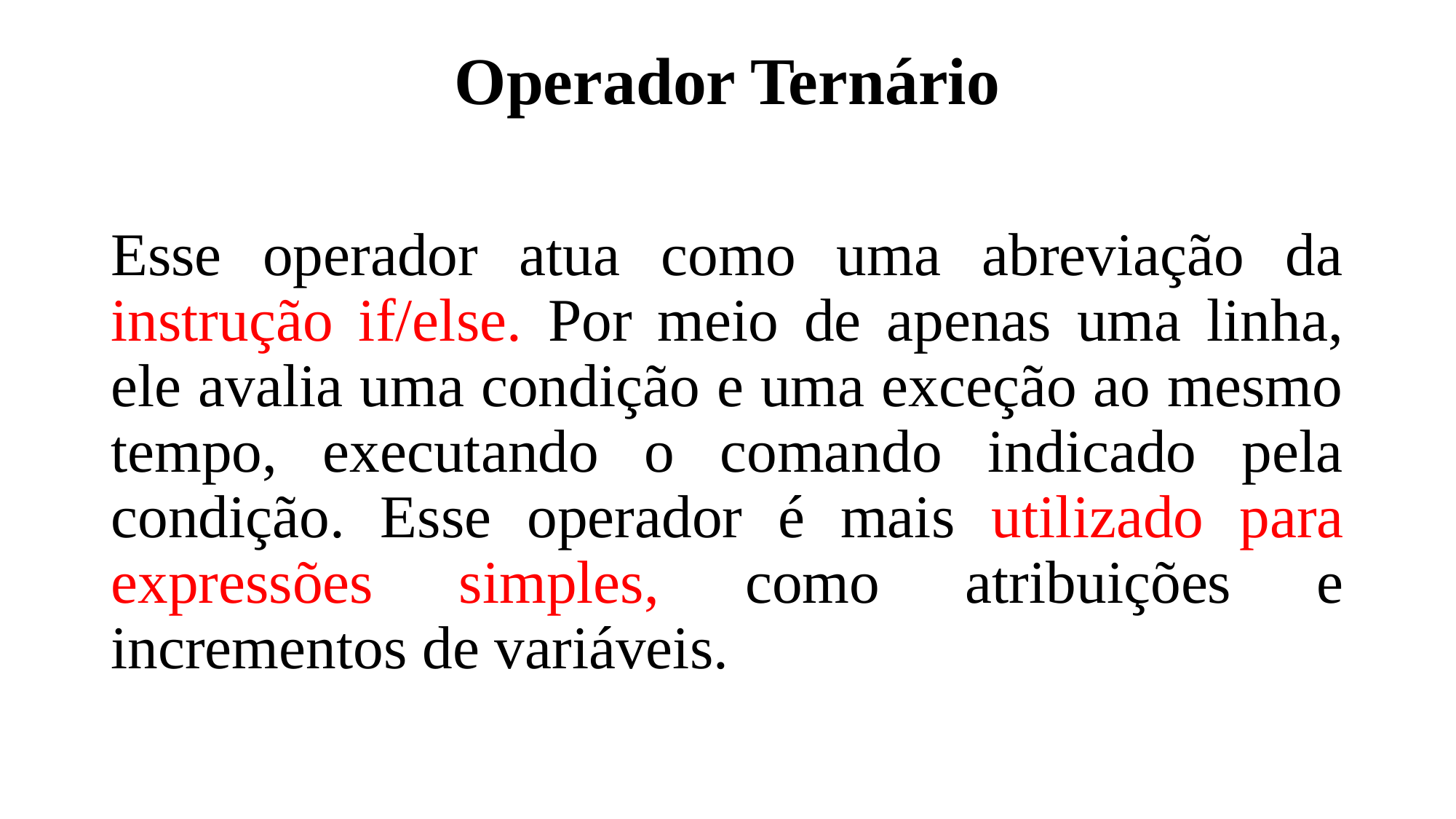

# Operador Ternário
Esse operador atua como uma abreviação da instrução if/else. Por meio de apenas uma linha, ele avalia uma condição e uma exceção ao mesmo tempo, executando o comando indicado pela condição. Esse operador é mais utilizado para expressões simples, como atribuições e incrementos de variáveis.